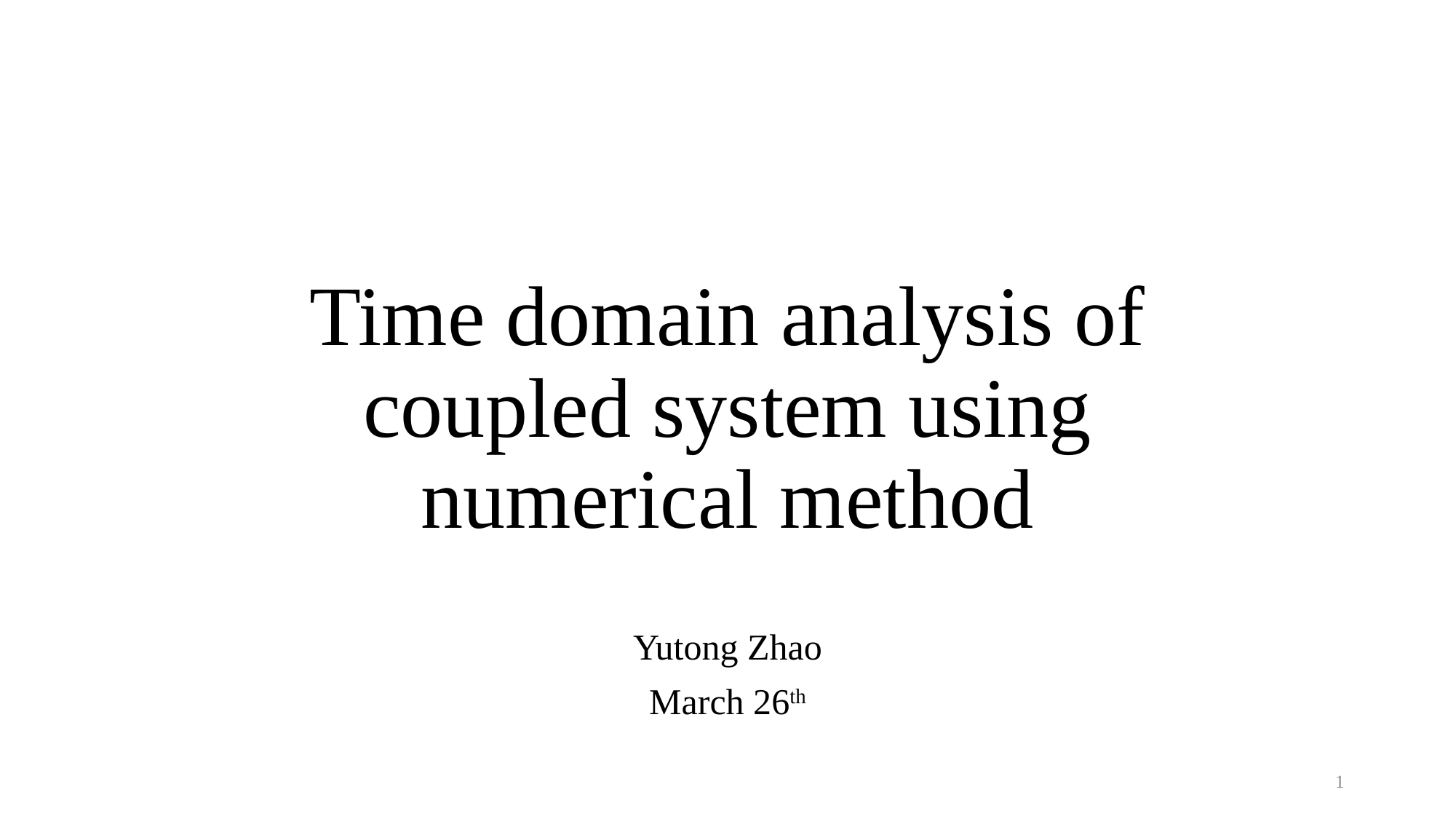

# Time domain analysis of coupled system using numerical method
Yutong Zhao
March 26th
1